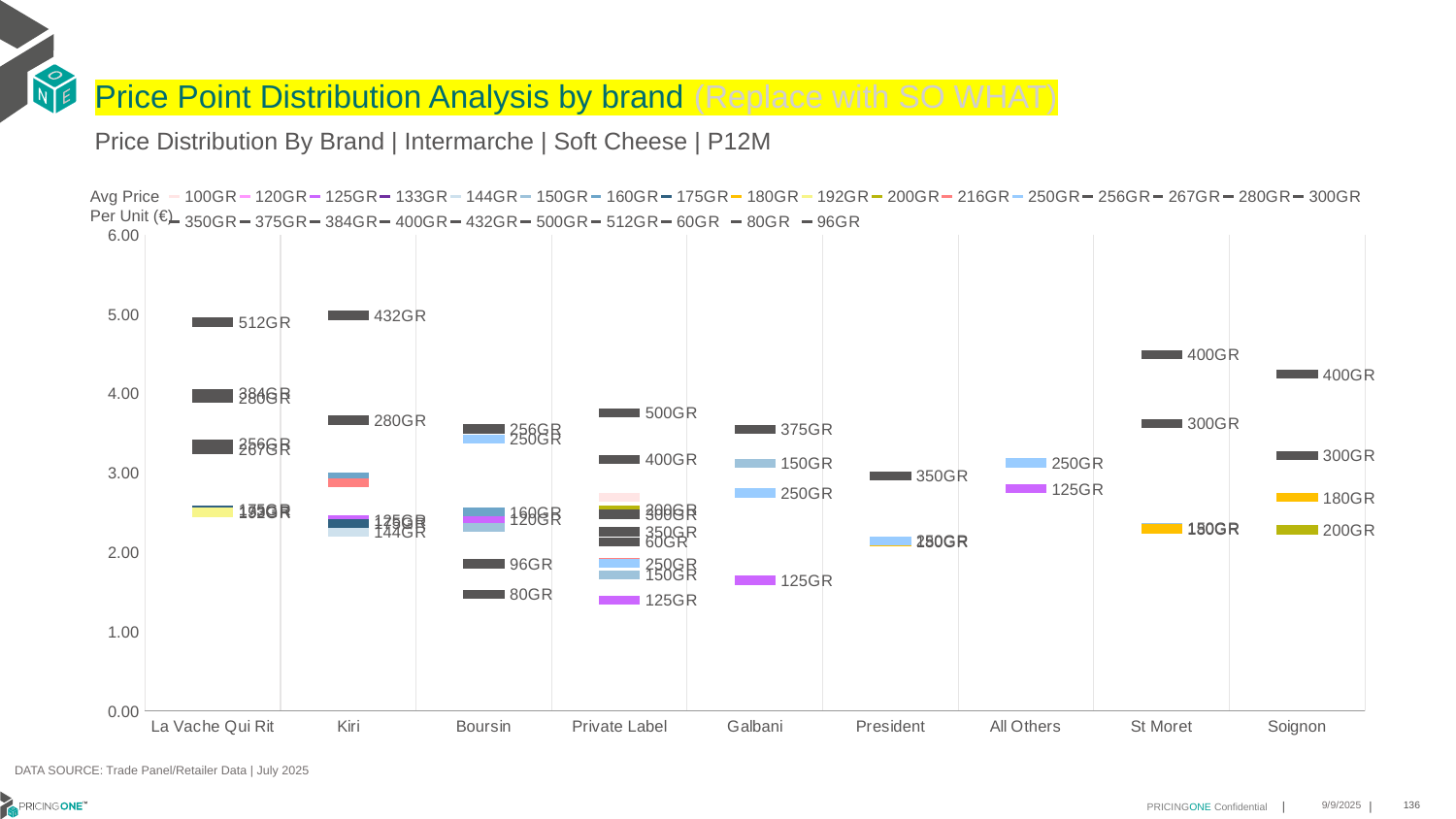

# Price Point Distribution Analysis by brand (Replace with SO WHAT)
Price Distribution By Brand | Intermarche | Soft Cheese | P12M

### Chart

| Category | 100GR | 120GR | 125GR | 133GR | 144GR | 150GR | 160GR | 175GR | 180GR | 192GR | 200GR | 216GR | 250GR | 256GR | 267GR | 280GR | 300GR | 350GR | 375GR | 384GR | 400GR | 432GR | 500GR | 512GR | 60GR | 80GR | 96GR |
|---|---|---|---|---|---|---|---|---|---|---|---|---|---|---|---|---|---|---|---|---|---|---|---|---|---|---|---|
| La Vache Qui Rit | None | None | None | 2.5123 | None | None | None | 2.5317 | None | 2.5037 | None | None | None | 3.3684 | 3.2916 | 3.9445 | None | None | None | 4.0001 | None | None | None | 4.9005 | None | None | None |
| Kiri | None | None | 2.4043 | None | 2.2571 | None | 2.9442 | 2.3634 | None | None | None | 2.8744 | None | None | None | 3.6638 | None | None | None | None | None | 4.9838 | None | None | None | None | None |
| Boursin | None | 2.4173 | 2.4086 | None | None | 2.3128 | 2.5046 | None | None | None | None | None | 3.4292 | 3.5554 | None | None | None | None | None | None | None | None | None | None | None | 1.4714 | 1.8554 |
| Private Label | 2.6884 | None | 1.3977 | None | None | 1.7119 | None | None | None | None | 2.532 | 1.8689 | 1.8571 | None | None | None | 2.4792 | 2.2565 | None | None | 3.1679 | None | 3.759 | None | 2.1323 | None | None |
| Galbani | None | None | 1.6447 | None | None | 3.1243 | None | None | None | None | None | None | 2.7461 | None | None | None | None | None | 3.5501 | None | None | None | None | None | None | None | None |
| President | None | None | None | None | None | None | None | None | 2.1298 | None | None | None | 2.1446 | None | None | None | None | 2.9597 | None | None | None | None | None | None | None | None | None |
| All Others | None | None | 2.8001 | None | None | None | None | None | None | None | None | None | 3.1257 | None | None | None | None | None | None | None | None | None | None | None | None | None | None |
| St Moret | None | None | None | None | None | 2.3076 | None | None | 2.2938 | None | None | None | None | None | None | None | 3.6204 | None | None | None | 4.4937 | None | None | None | None | None | None |
| Soignon | None | None | None | None | None | None | None | None | 2.6882 | None | 2.2809 | None | None | None | None | None | 3.2179 | None | None | None | 4.2414 | None | None | None | None | None | None |
Avg Price
Per Unit (€)
DATA SOURCE: Trade Panel/Retailer Data | July 2025
9/9/2025
136